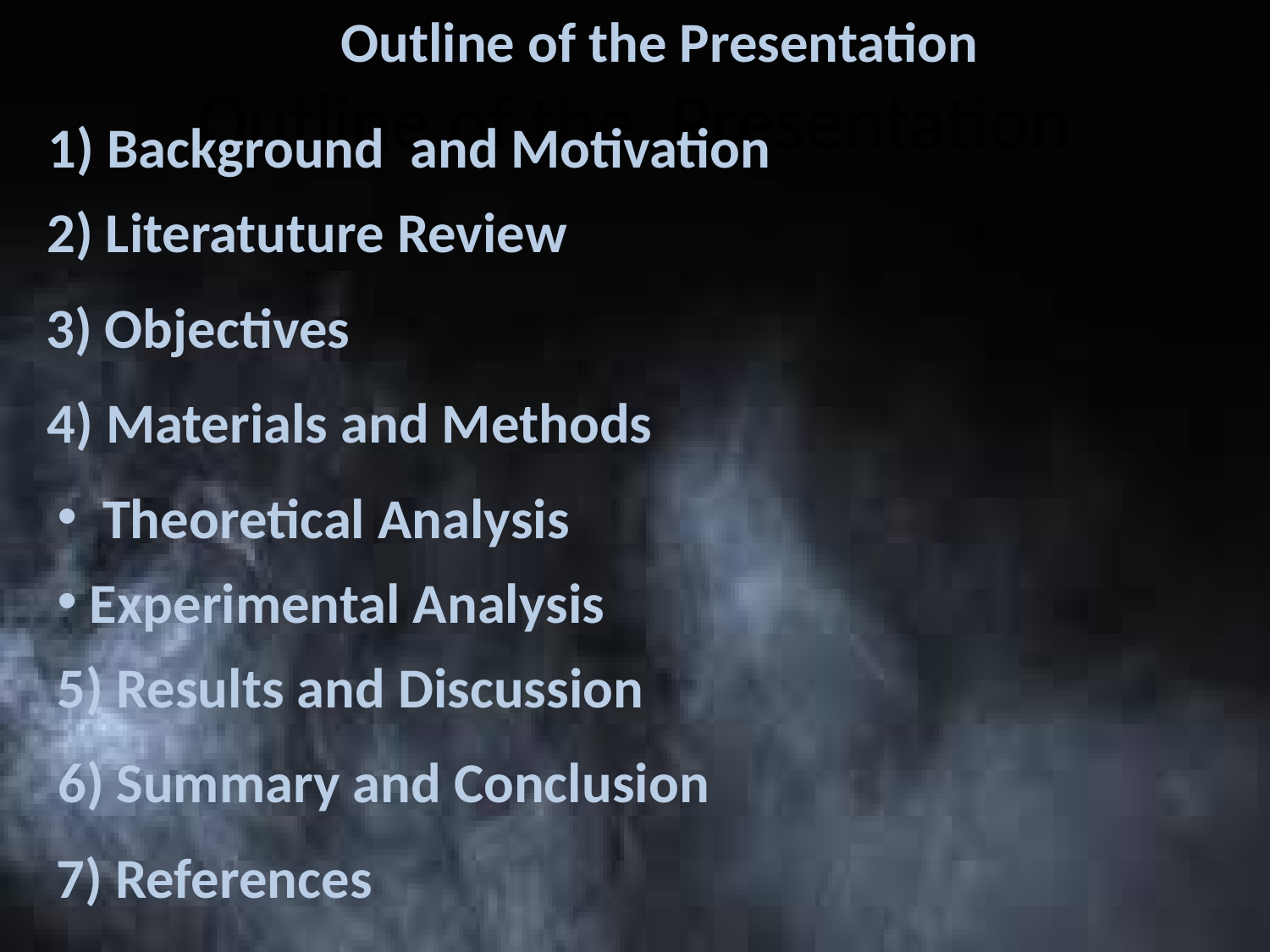

Outline of the Presentation
# Outline of the  Presentation
1) Background  and Motivation
2) Literatuture Review
3) Objectives
4) Materials and Methods
  Theoretical Analysis
 Experimental Analysis
5) Results and Discussion
6) Summary and Conclusion
7) References